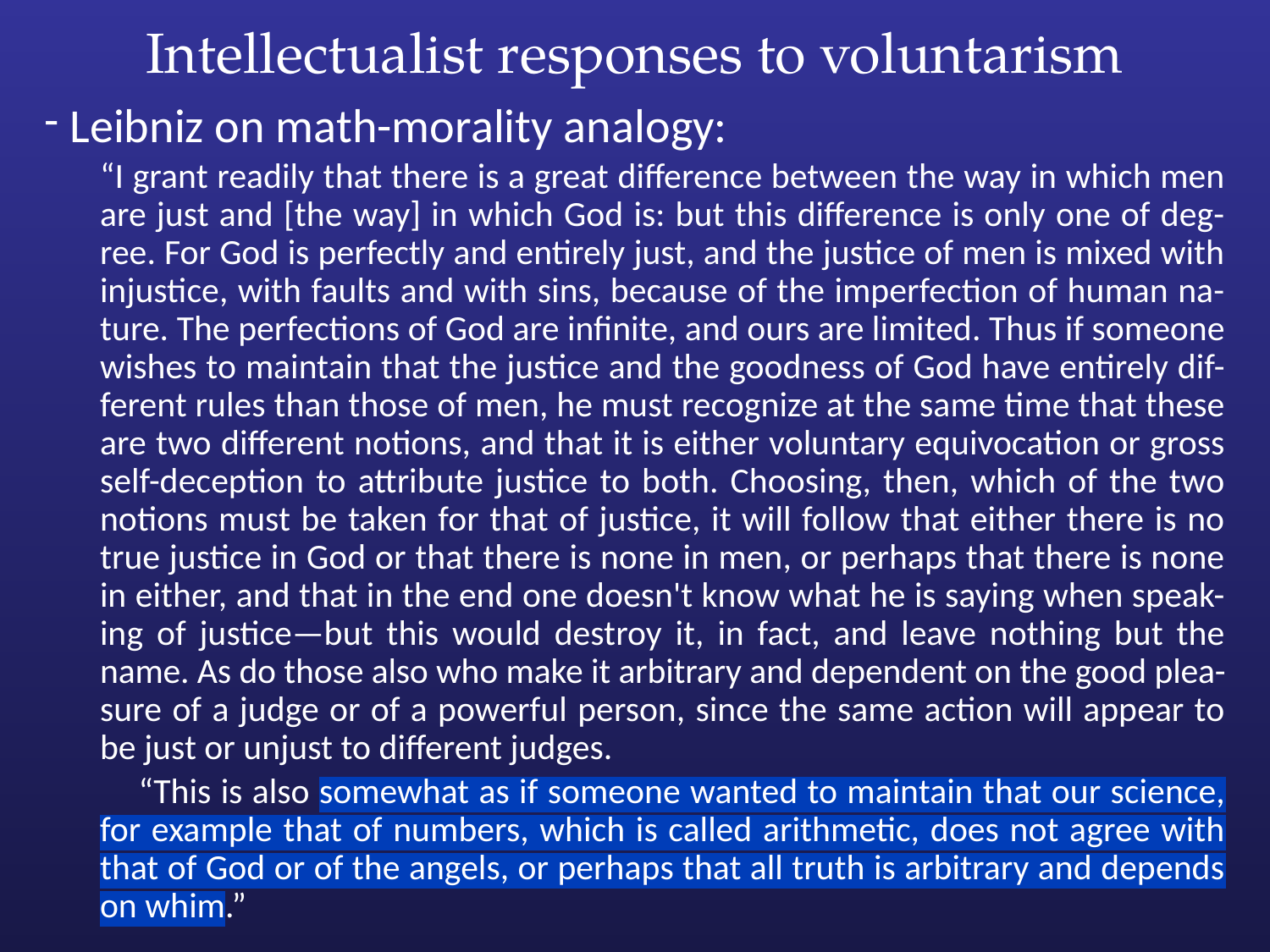

# Intellectualist responses to voluntarism
Leibniz on math-morality analogy:
“I grant readily that there is a great difference between the way in which men are just and [the way] in which God is: but this difference is only one of deg-ree. For God is perfectly and entirely just, and the justice of men is mixed with injustice, with faults and with sins, because of the imperfection of human na-ture. The perfections of God are infinite, and ours are limited. Thus if someone wishes to maintain that the justice and the goodness of God have entirely dif-ferent rules than those of men, he must recognize at the same time that these are two different notions, and that it is either voluntary equivocation or gross self-deception to attribute justice to both. Choosing, then, which of the two notions must be taken for that of justice, it will follow that either there is no true justice in God or that there is none in men, or perhaps that there is none in either, and that in the end one doesn't know what he is saying when speak-ing of justice—but this would destroy it, in fact, and leave nothing but the name. As do those also who make it arbitrary and dependent on the good plea-sure of a judge or of a powerful person, since the same action will appear to be just or unjust to different judges.
    “This is also somewhat as if someone wanted to maintain that our science, for example that of numbers, which is called arithmetic, does not agree with that of God or of the angels, or perhaps that all truth is arbitrary and depends on whim.”